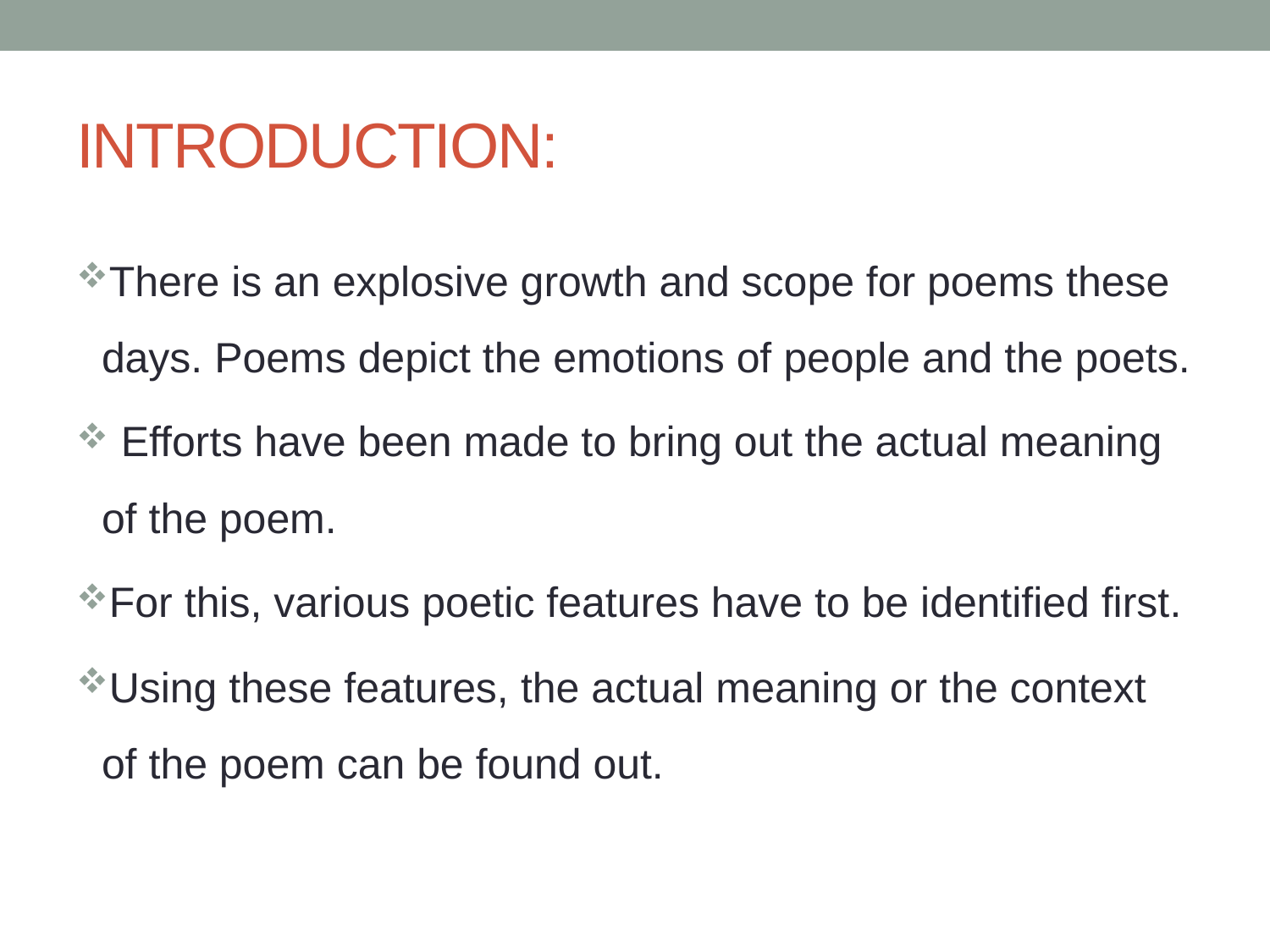

# INTRODUCTION:
There is an explosive growth and scope for poems these days. Poems depict the emotions of people and the poets.
 Efforts have been made to bring out the actual meaning of the poem.
For this, various poetic features have to be identified first.
Using these features, the actual meaning or the context of the poem can be found out.